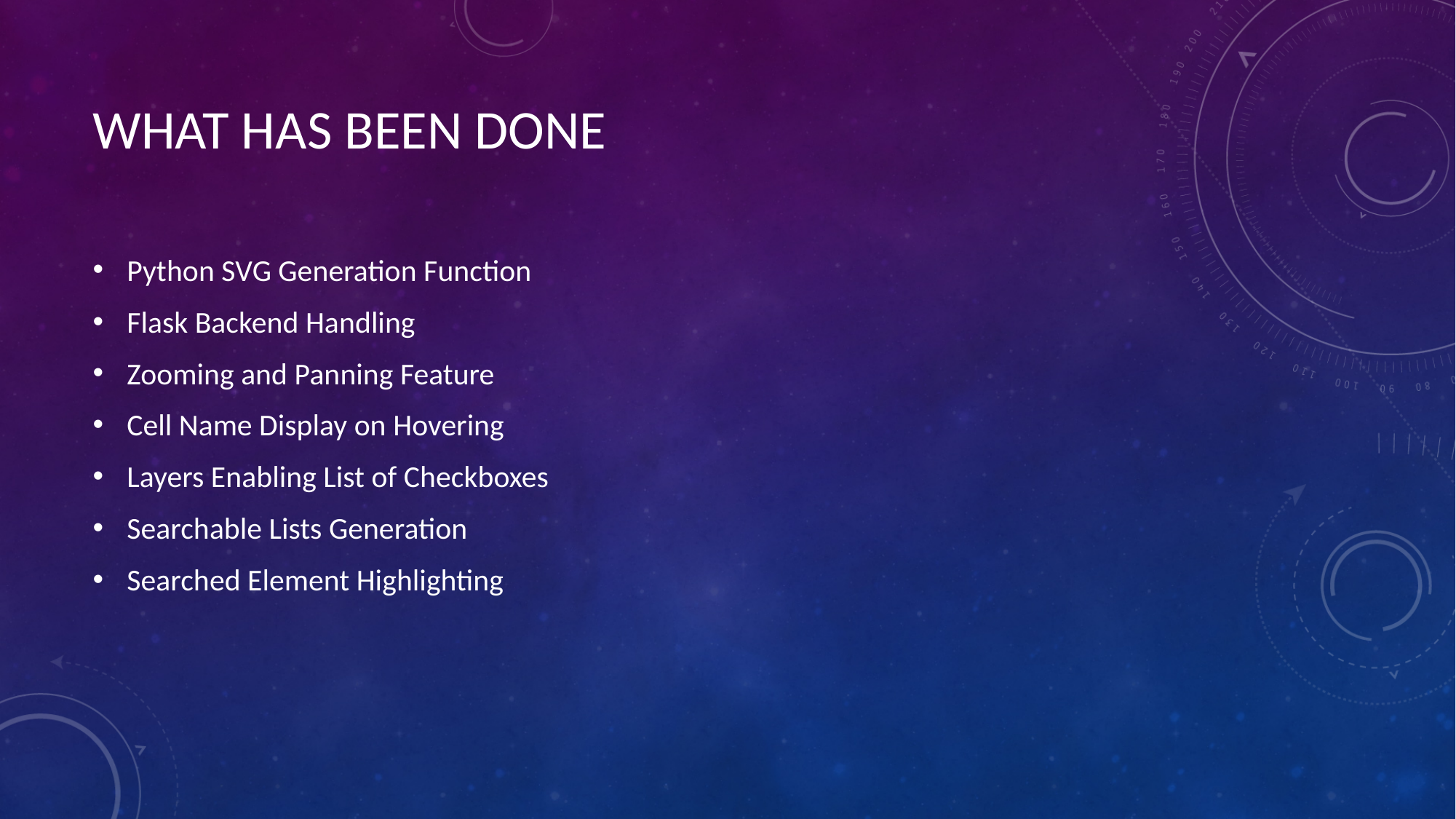

# What Has Been Done
Python SVG Generation Function
Flask Backend Handling
Zooming and Panning Feature
Cell Name Display on Hovering
Layers Enabling List of Checkboxes
Searchable Lists Generation
Searched Element Highlighting